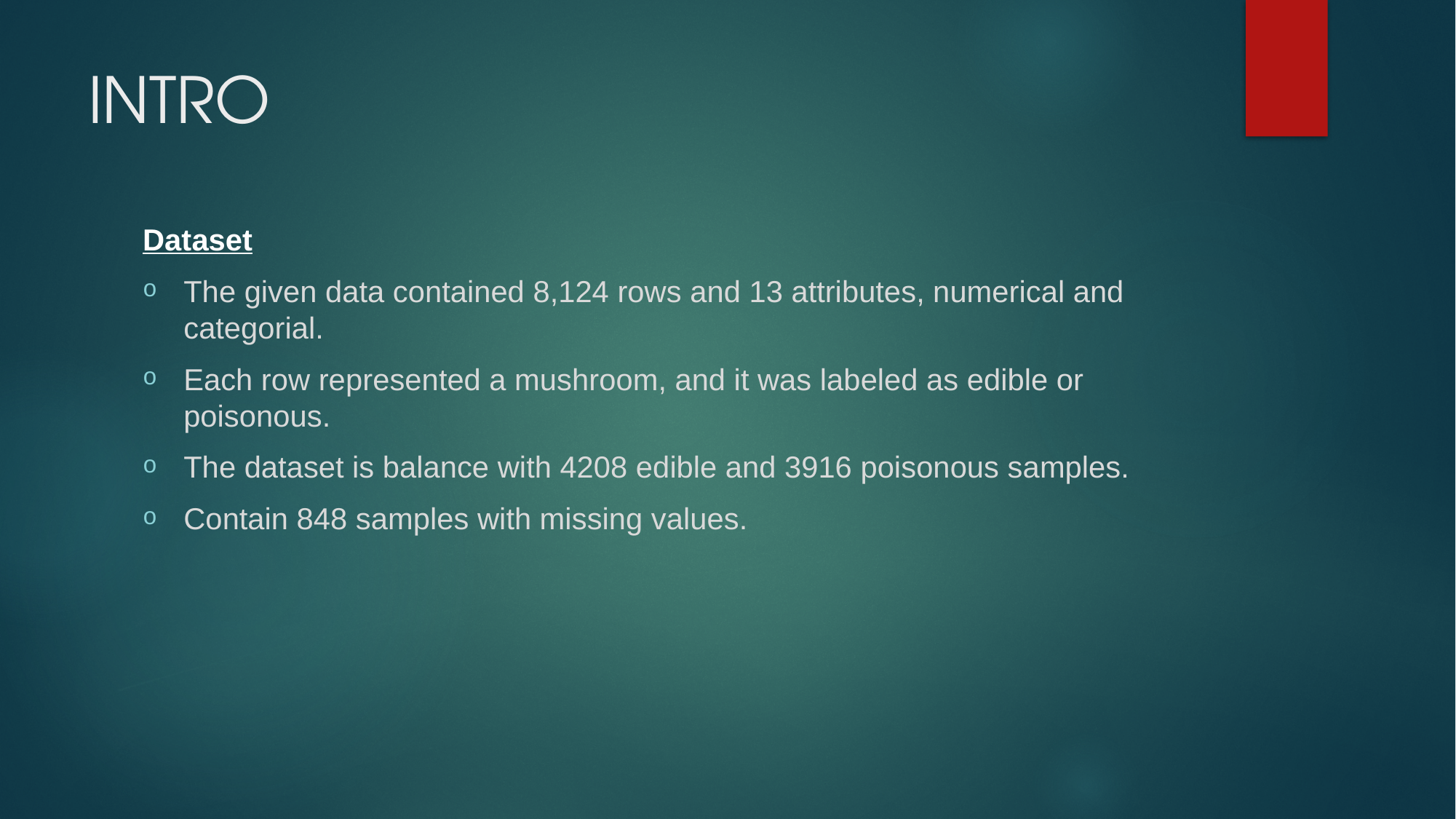

# INTRO
Dataset
The given data contained 8,124 rows and 13 attributes, numerical and categorial.
Each row represented a mushroom, and it was labeled as edible or poisonous.
The dataset is balance with 4208 edible and 3916 poisonous samples.
Contain 848 samples with missing values.